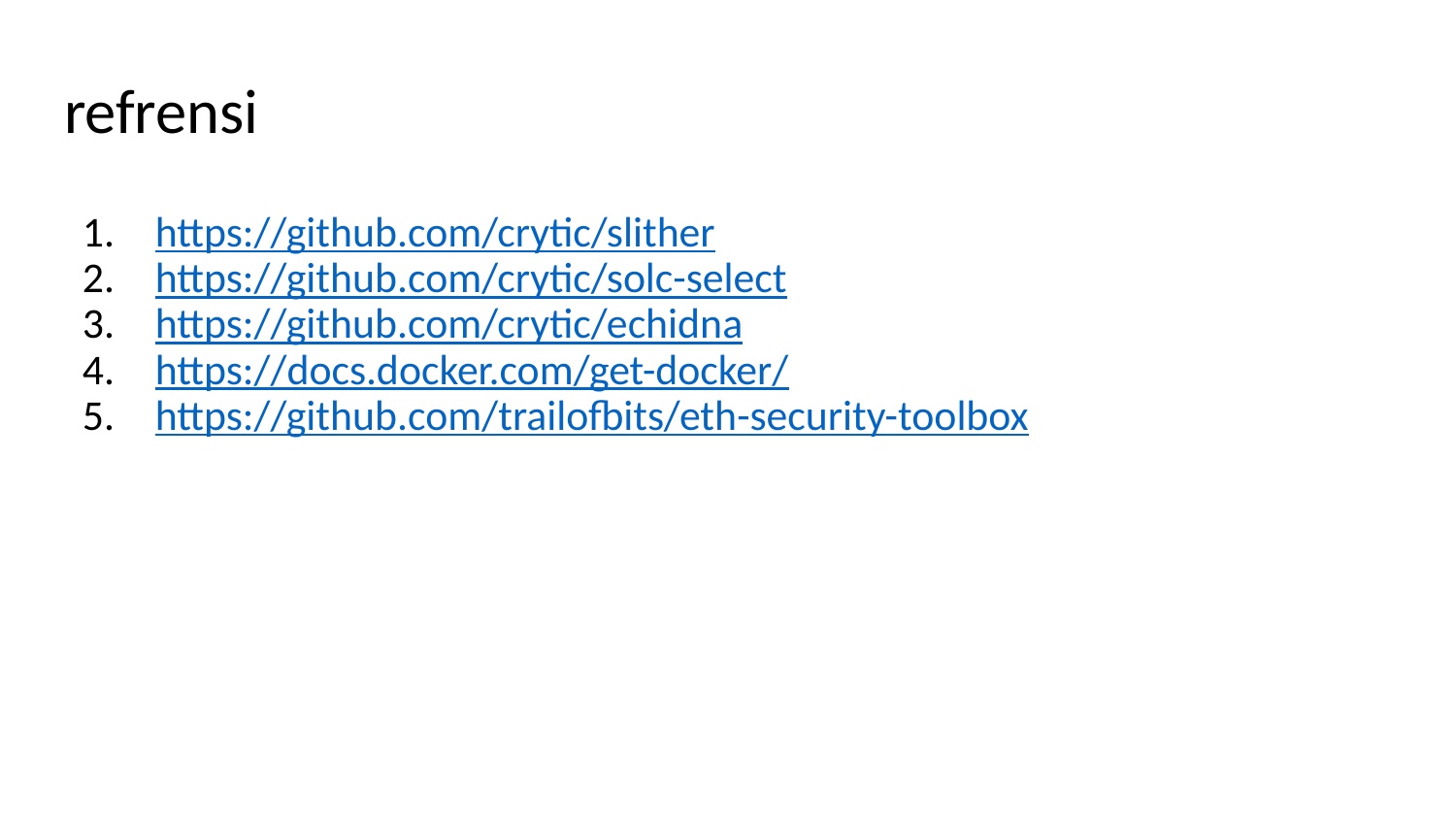

# refrensi
https://github.com/crytic/slither
https://github.com/crytic/solc-select
https://github.com/crytic/echidna
https://docs.docker.com/get-docker/
https://github.com/trailofbits/eth-security-toolbox